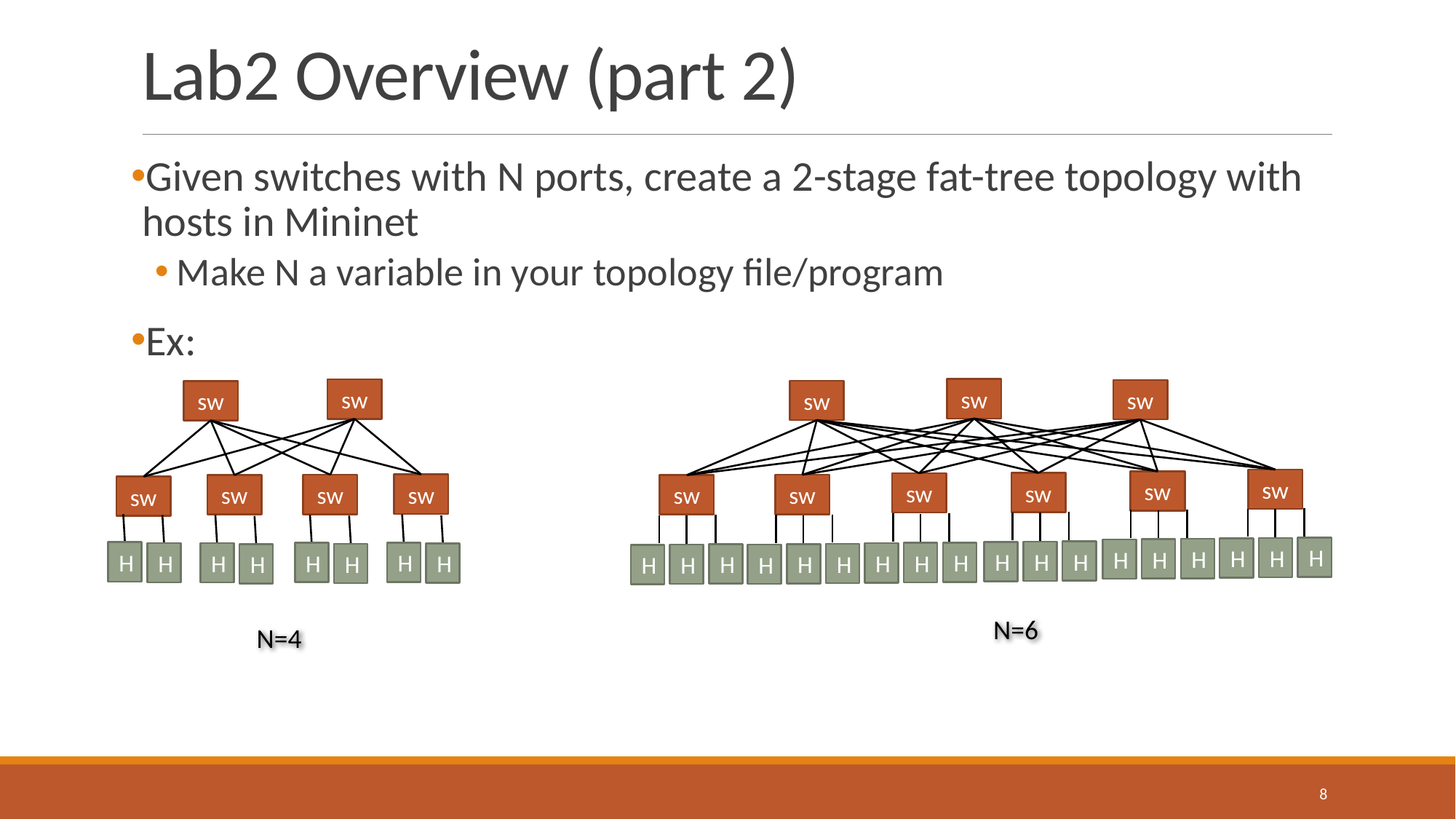

# Lab2 Overview (part 2)
Given switches with N ports, create a 2-stage fat-tree topology with hosts in Mininet
Make N a variable in your topology file/program
Ex:
sw
sw
sw
sw
sw
sw
sw
sw
sw
sw
sw
sw
sw
sw
sw
H
H
H
H
H
H
H
H
H
H
H
H
H
H
H
H
H
H
H
H
H
H
H
H
H
H
N=6
N=4
8